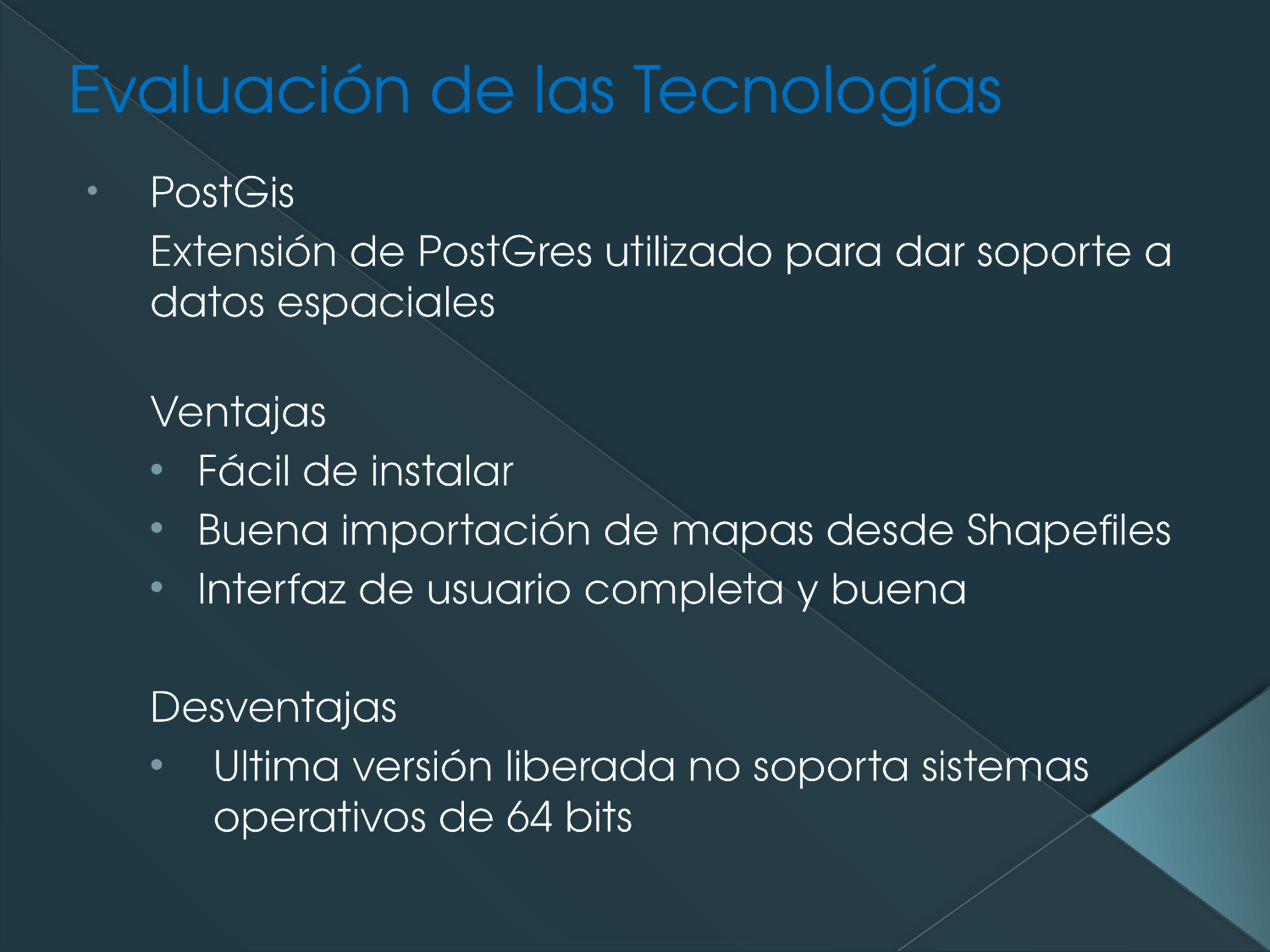

# Evaluación de las Tecnologías
PostGis
Extensión de PostGres utilizado para dar soporte a datos espaciales

Ventajas
Fácil de instalar
Buena importación de mapas desde Shapefiles
Interfaz de usuario completa y buena

Desventajas
Ultima versión liberada no soporta sistemas operativos de 64 bits